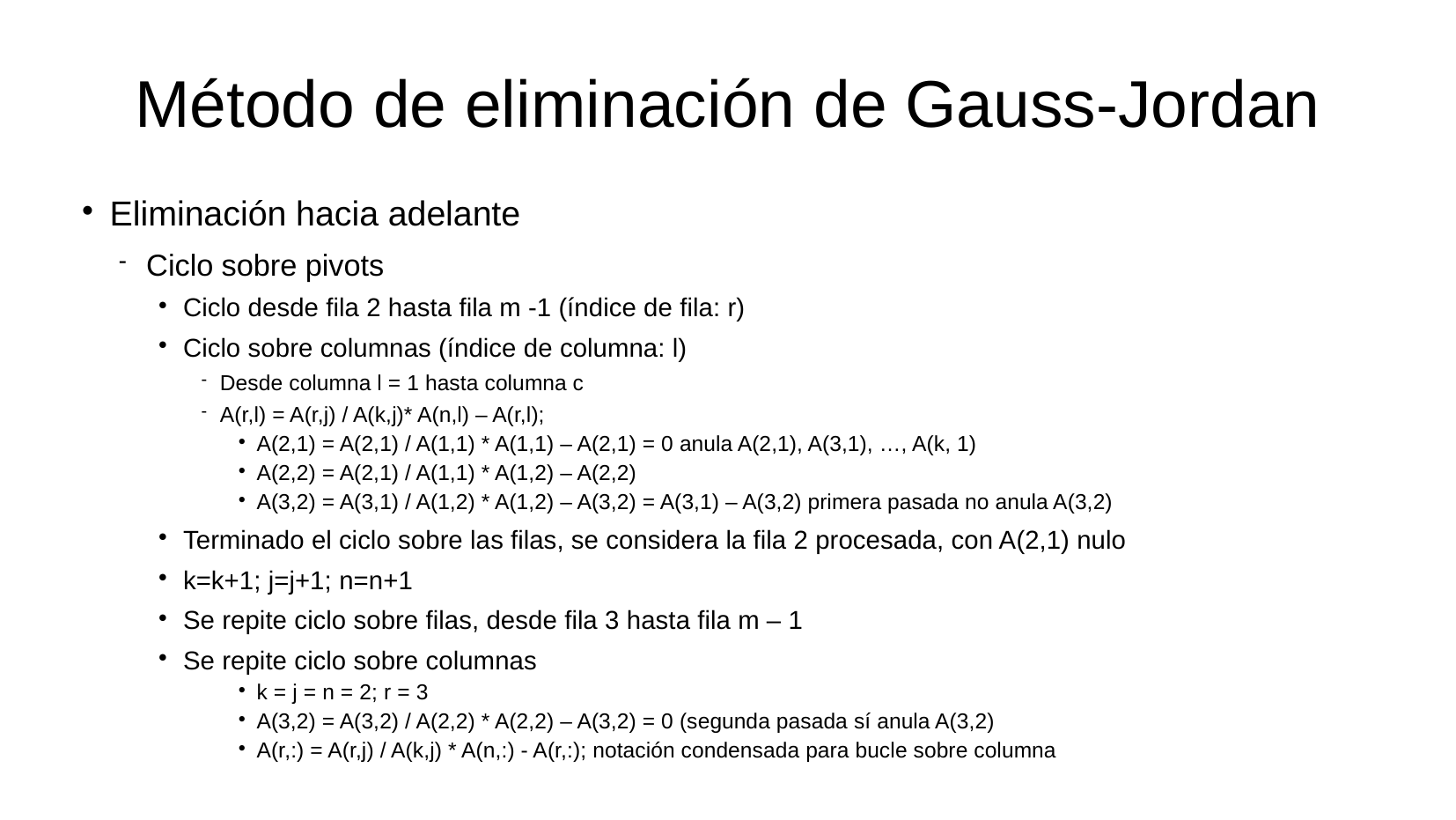

Método de eliminación de Gauss-Jordan
Eliminación hacia adelante
Ciclo sobre pivots
Ciclo desde fila 2 hasta fila m -1 (índice de fila: r)
Ciclo sobre columnas (índice de columna: l)
Desde columna l = 1 hasta columna c
A(r,l) = A(r,j) / A(k,j)* A(n,l) – A(r,l);
A(2,1) = A(2,1) / A(1,1) * A(1,1) – A(2,1) = 0 anula A(2,1), A(3,1), …, A(k, 1)
A(2,2) = A(2,1) / A(1,1) * A(1,2) – A(2,2)
A(3,2) = A(3,1) / A(1,2) * A(1,2) – A(3,2) = A(3,1) – A(3,2) primera pasada no anula A(3,2)
Terminado el ciclo sobre las filas, se considera la fila 2 procesada, con A(2,1) nulo
k=k+1; j=j+1; n=n+1
Se repite ciclo sobre filas, desde fila 3 hasta fila m – 1
Se repite ciclo sobre columnas
k = j = n = 2; r = 3
A(3,2) = A(3,2) / A(2,2) * A(2,2) – A(3,2) = 0 (segunda pasada sí anula A(3,2)
A(r,:) = A(r,j) / A(k,j) * A(n,:) - A(r,:); notación condensada para bucle sobre columna